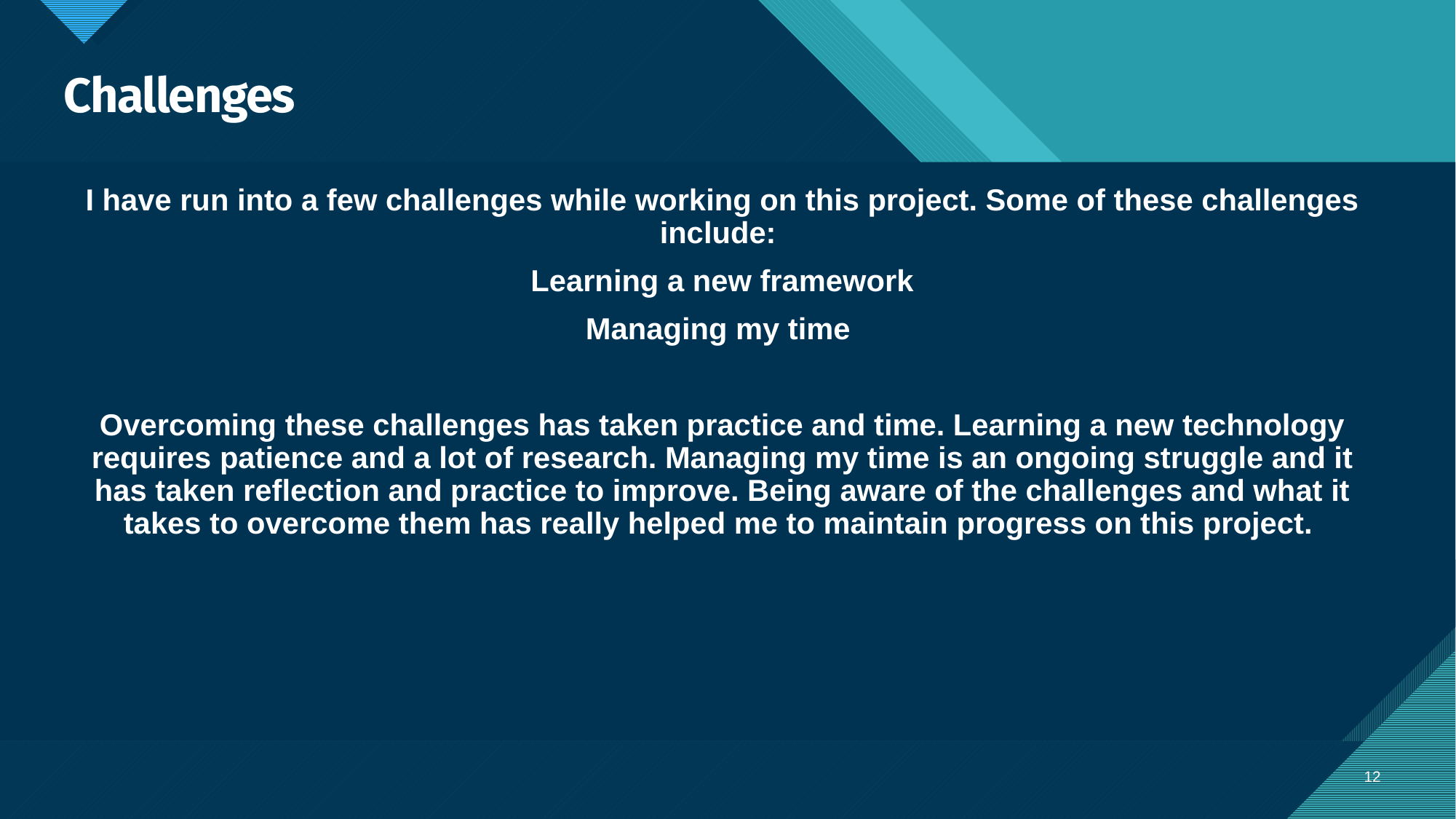

# Challenges
I have run into a few challenges while working on this project. Some of these challenges include:
Learning a new framework
Managing my time

Overcoming these challenges has taken practice and time. Learning a new technology requires patience and a lot of research. Managing my time is an ongoing struggle and it has taken reflection and practice to improve. Being aware of the challenges and what it takes to overcome them has really helped me to maintain progress on this project.
12